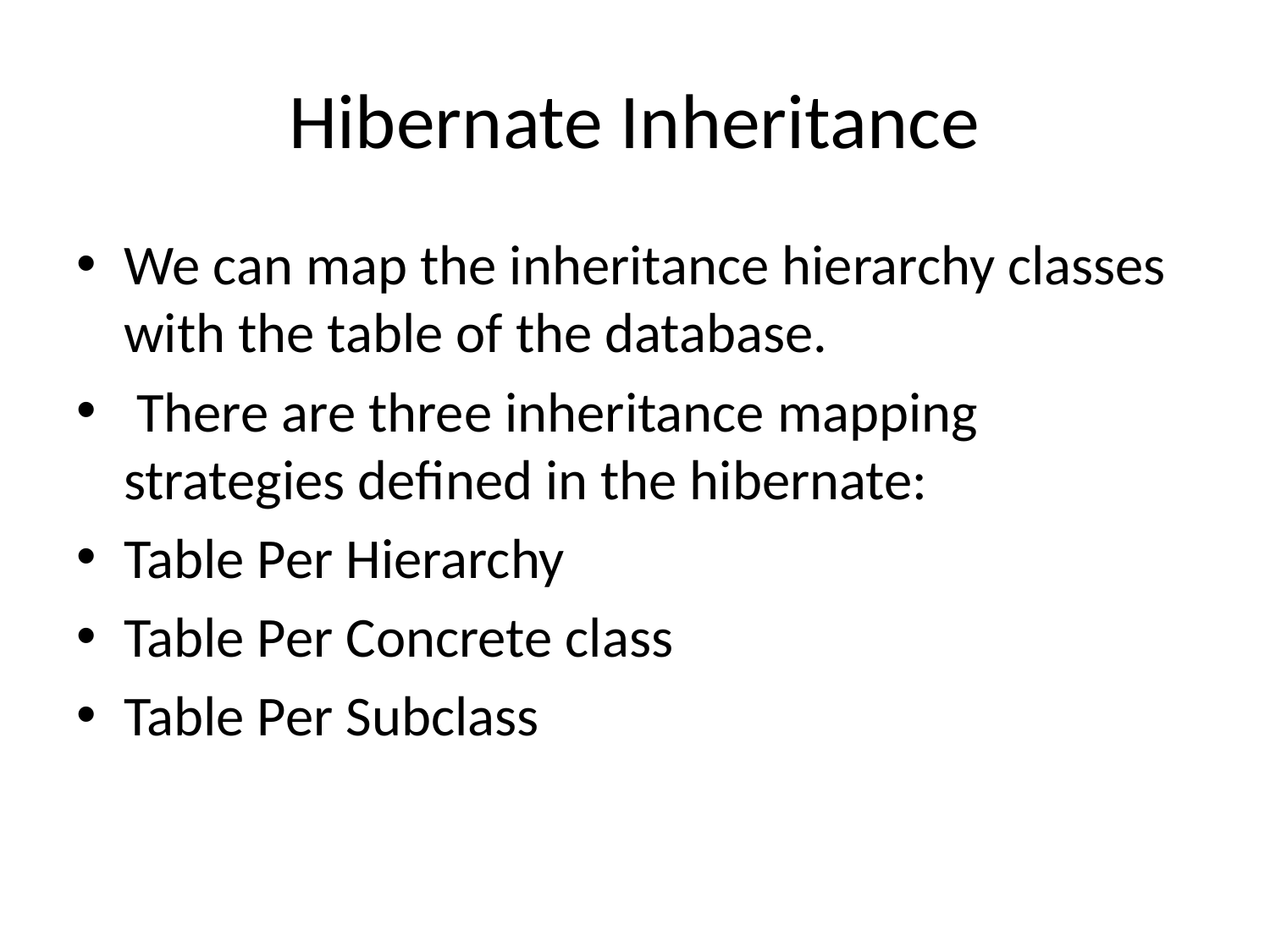

# Hibernate Inheritance
We can map the inheritance hierarchy classes with the table of the database.
 There are three inheritance mapping strategies defined in the hibernate:
Table Per Hierarchy
Table Per Concrete class
Table Per Subclass